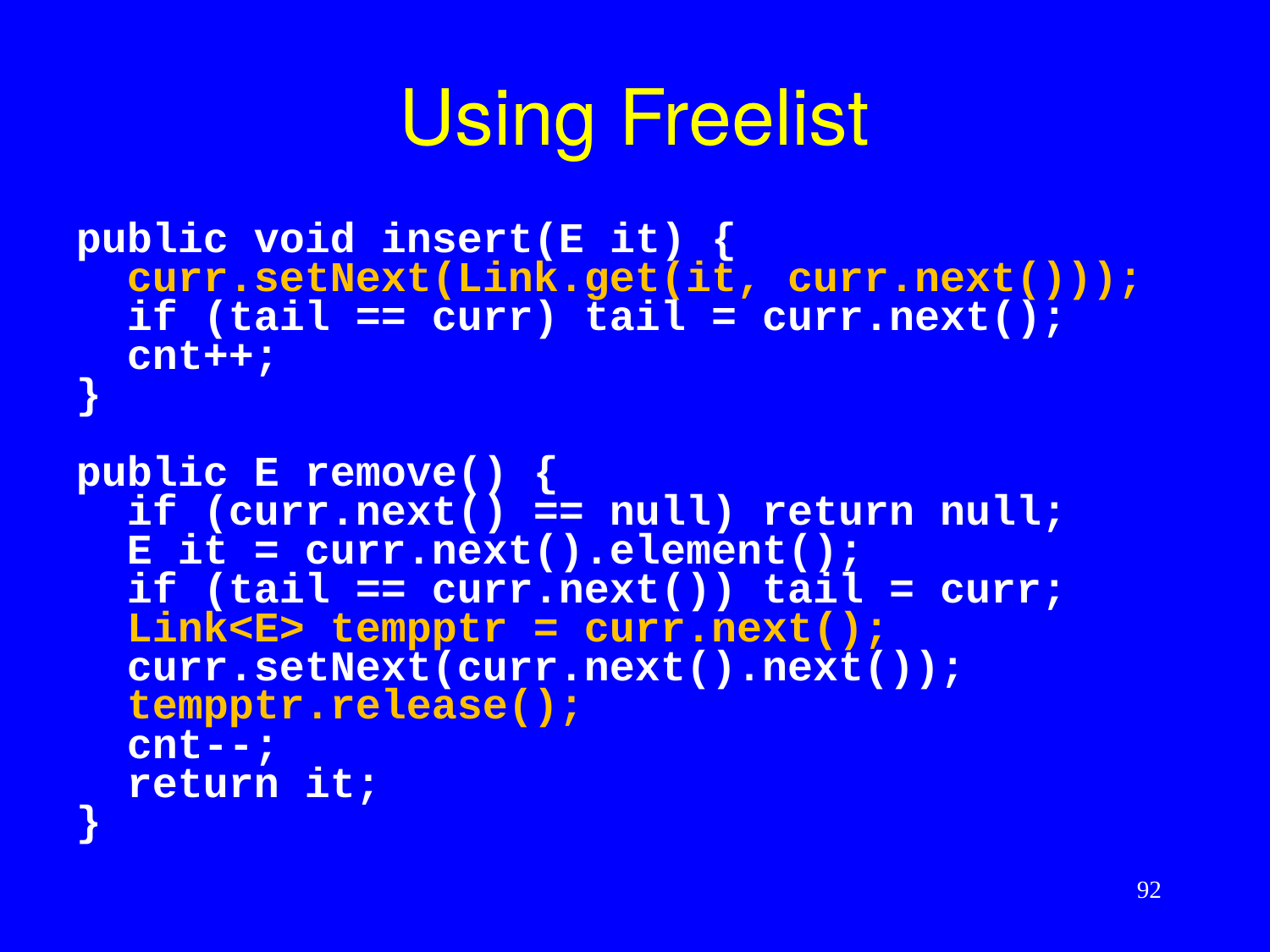

# Using Freelist
public void insert(E it) {
  curr.setNext(Link.get(it, curr.next()));
  if (tail == curr) tail = curr.next();
  cnt++;
}

public E remove() {
  if (curr.next() == null) return null;
  E it = curr.next().element();
  if (tail == curr.next()) tail = curr;
  Link<E> tempptr = curr.next();
  curr.setNext(curr.next().next());
  tempptr.release();
  cnt--;
  return it;
}
92